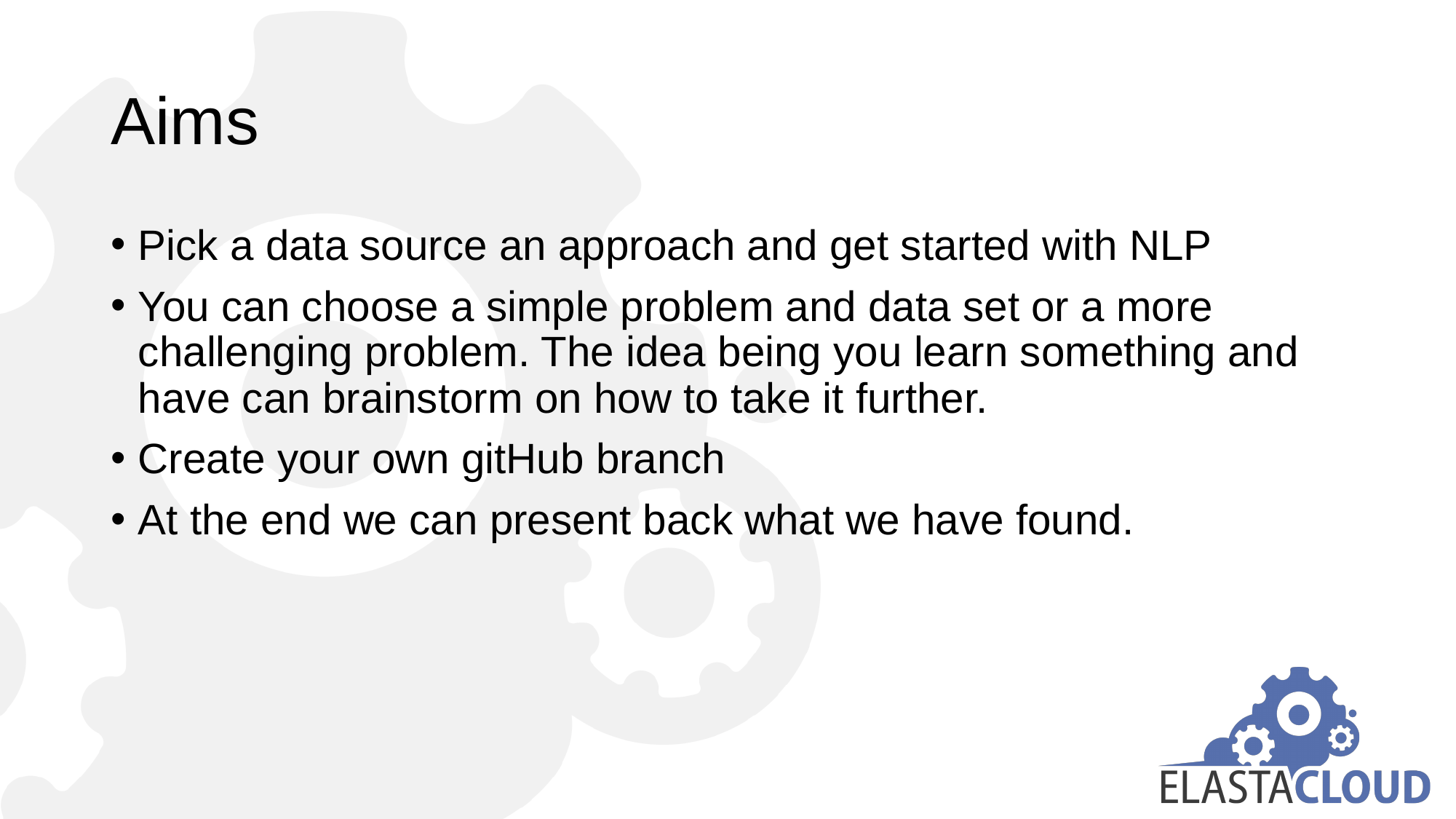

# Aims
Pick a data source an approach and get started with NLP
You can choose a simple problem and data set or a more challenging problem. The idea being you learn something and have can brainstorm on how to take it further.
Create your own gitHub branch
At the end we can present back what we have found.